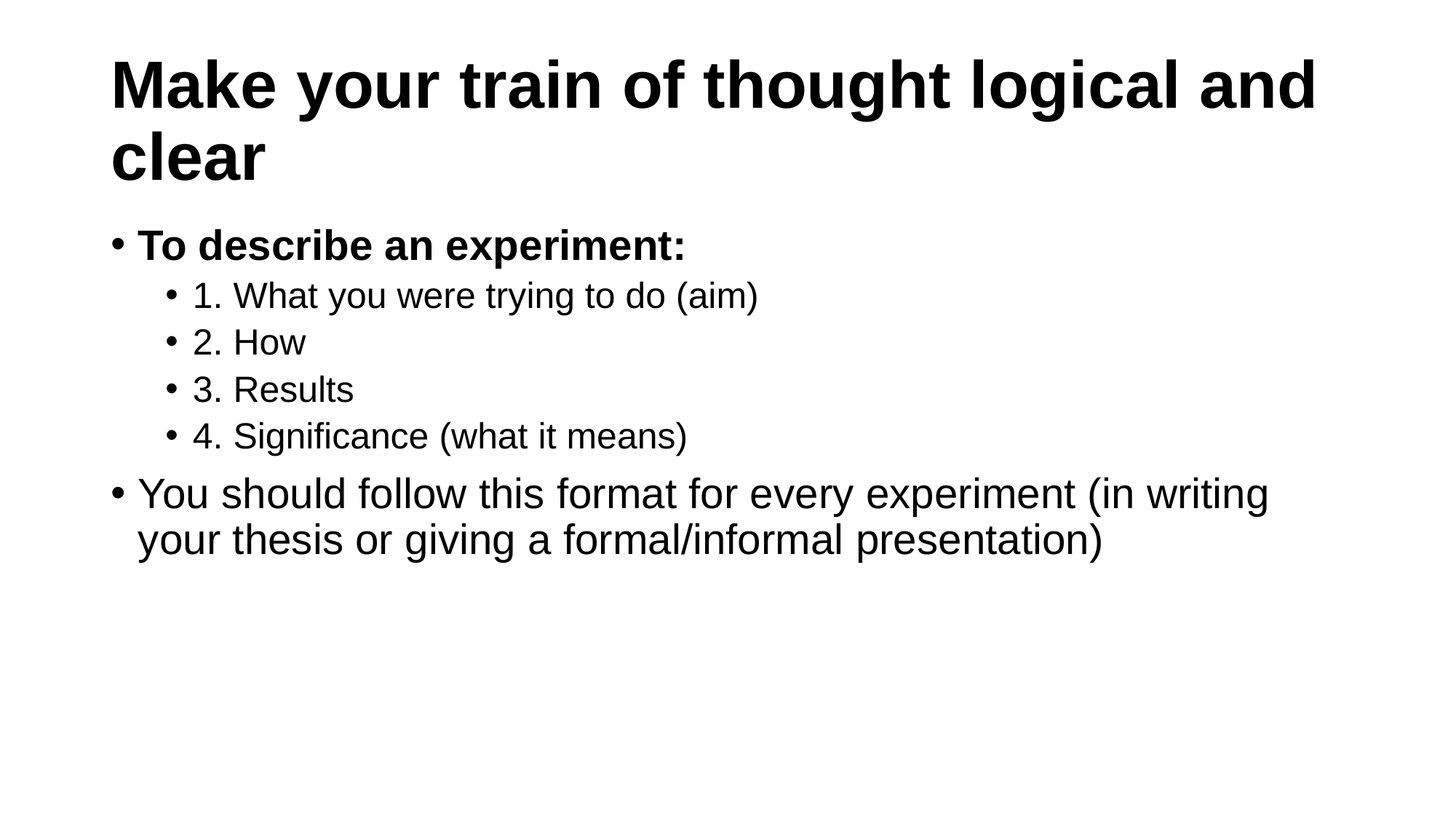

# Make your train of thought logical and clear
To describe an experiment:
1. What you were trying to do (aim)
2. How
3. Results
4. Significance (what it means)
You should follow this format for every experiment (in writing your thesis or giving a formal/informal presentation)